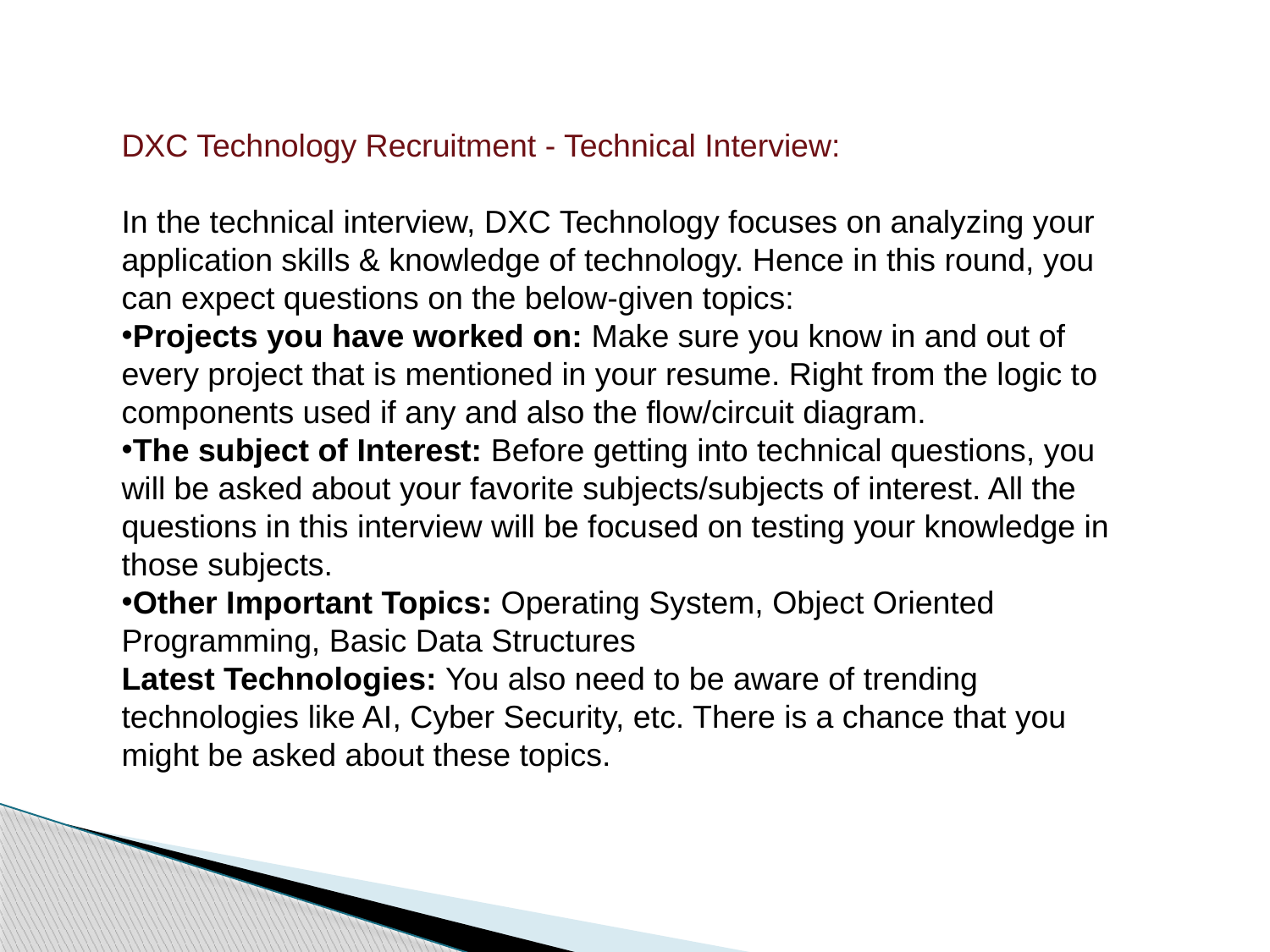

DXC Technology Recruitment - Technical Interview:

In the technical interview, DXC Technology focuses on analyzing your application skills & knowledge of technology. Hence in this round, you can expect questions on the below-given topics:
Projects you have worked on: Make sure you know in and out of every project that is mentioned in your resume. Right from the logic to components used if any and also the flow/circuit diagram.
The subject of Interest: Before getting into technical questions, you will be asked about your favorite subjects/subjects of interest. All the questions in this interview will be focused on testing your knowledge in those subjects.
Other Important Topics: Operating System, Object Oriented Programming, Basic Data Structures
Latest Technologies: You also need to be aware of trending technologies like AI, Cyber Security, etc. There is a chance that you might be asked about these topics.